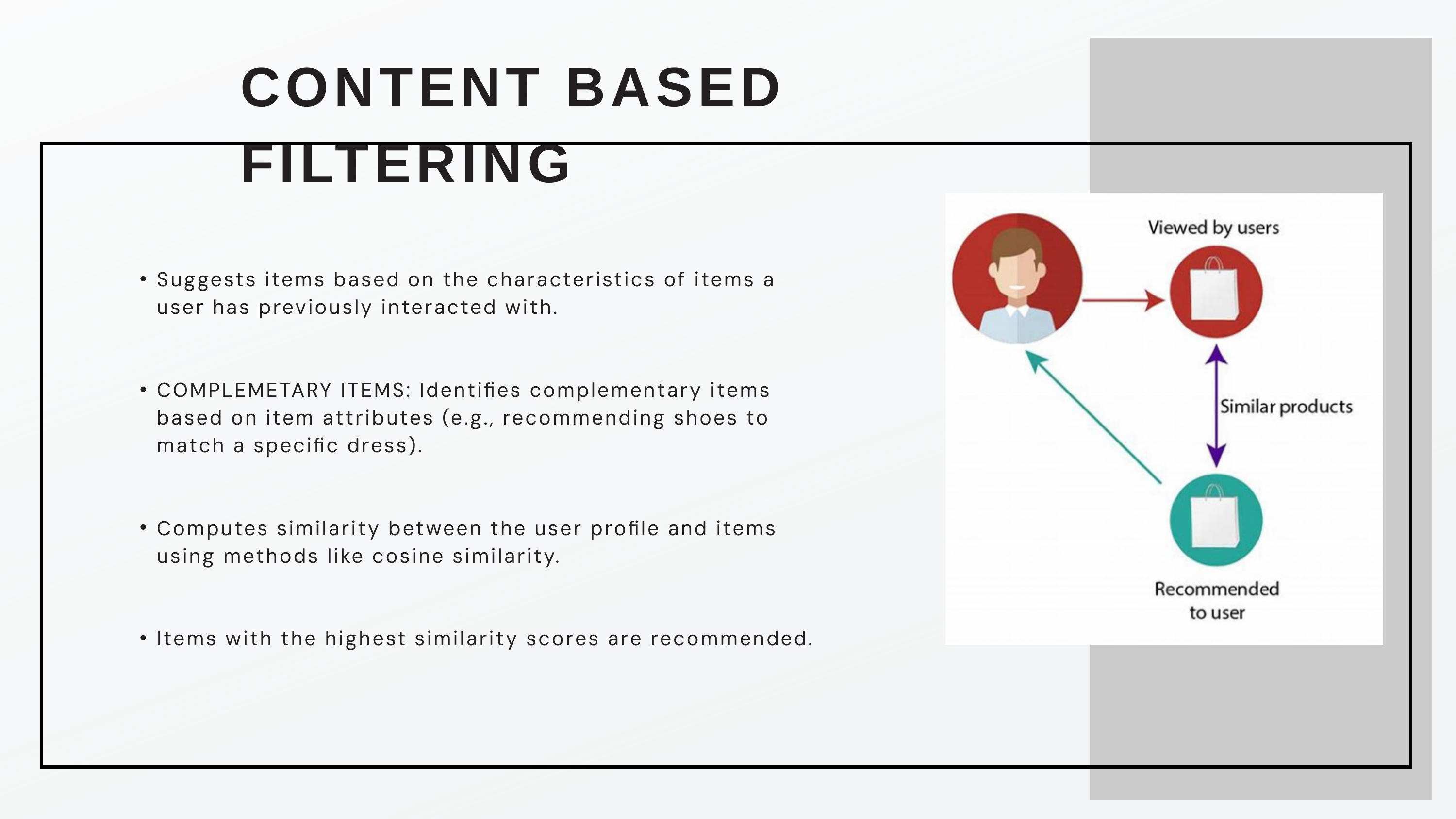

CONTENT BASED FILTERING

Suggests items based on the characteristics of items a user has previously interacted with.

COMPLEMETARY ITEMS: Identifies complementary items based on item attributes (e.g., recommending shoes to match a specific dress).

Computes similarity between the user profile and items using methods like cosine similarity.

Items with the highest similarity scores are recommended.